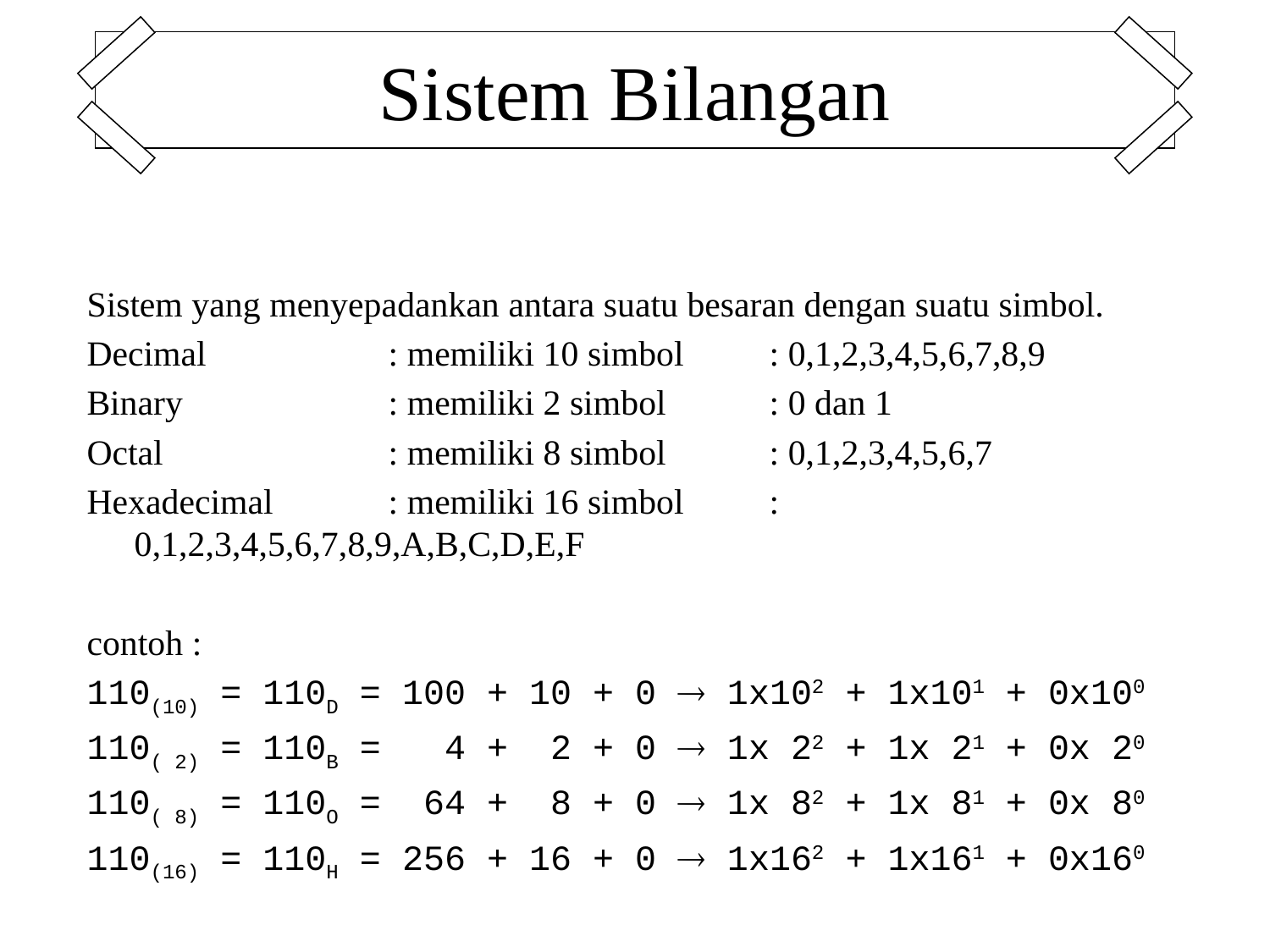

Sistem Bilangan

Sistem yang menyepadankan antara suatu besaran dengan suatu simbol.
Decimal		: memiliki 10 simbol	: 0,1,2,3,4,5,6,7,8,9
Binary		: memiliki 2 simbol	: 0 dan 1
Octal		: memiliki 8 simbol	: 0,1,2,3,4,5,6,7
Hexadecimal	: memiliki 16 simbol	: 0,1,2,3,4,5,6,7,8,9,A,B,C,D,E,F

contoh :
110(10) = 110D = 100 + 10 + 0 → 1x102 + 1x101 + 0x100
110( 2) = 110B =   4 +  2 + 0 → 1x 22 + 1x 21 + 0x 20
110( 8) = 110O =  64 +  8 + 0 → 1x 82 + 1x 81 + 0x 80
110(16) = 110H = 256 + 16 + 0 → 1x162 + 1x161 + 0x160